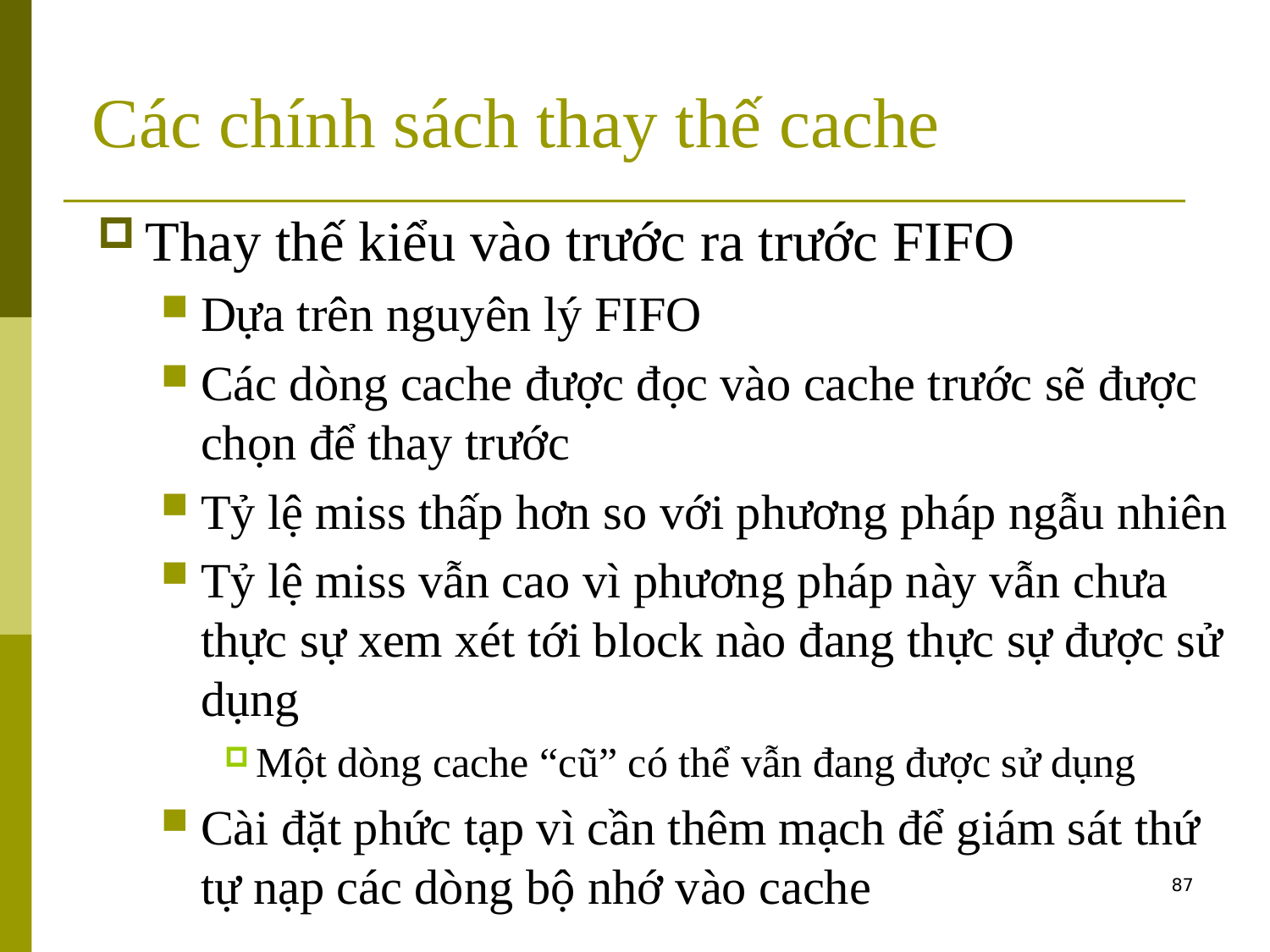

# Các chính sách thay thế cache
Thay thế kiểu vào trước ra trước FIFO
Dựa trên nguyên lý FIFO
Các dòng cache được đọc vào cache trước sẽ được chọn để thay trước
Tỷ lệ miss thấp hơn so với phương pháp ngẫu nhiên
Tỷ lệ miss vẫn cao vì phương pháp này vẫn chưa thực sự xem xét tới block nào đang thực sự được sử dụng
Một dòng cache “cũ” có thể vẫn đang được sử dụng
Cài đặt phức tạp vì cần thêm mạch để giám sát thứ tự nạp các dòng bộ nhớ vào cache

87